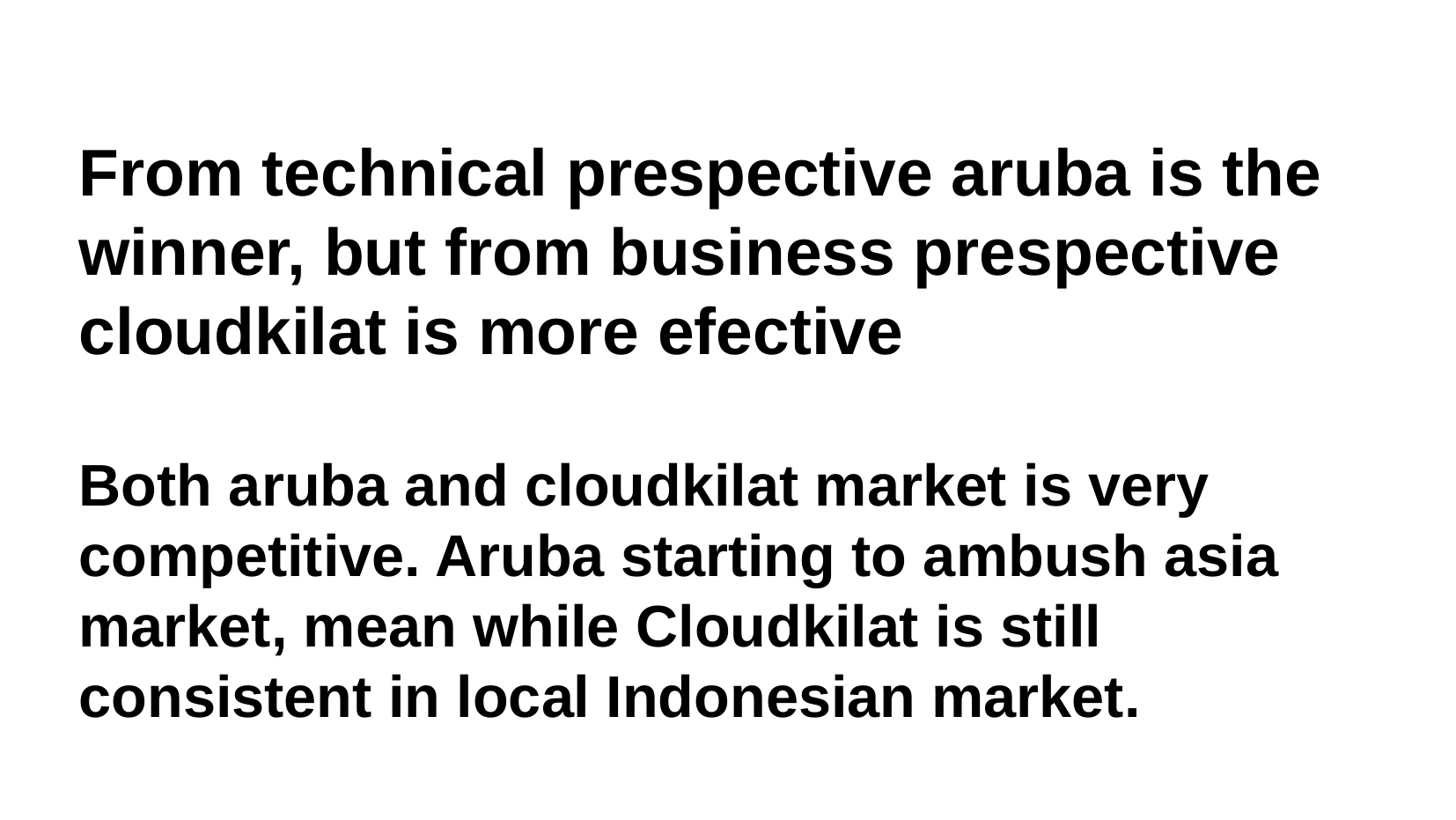

From technical prespective aruba is the winner, but from business prespective cloudkilat is more efective

Both aruba and cloudkilat market is very competitive. Aruba starting to ambush asia market, mean while Cloudkilat is still consistent in local Indonesian market.